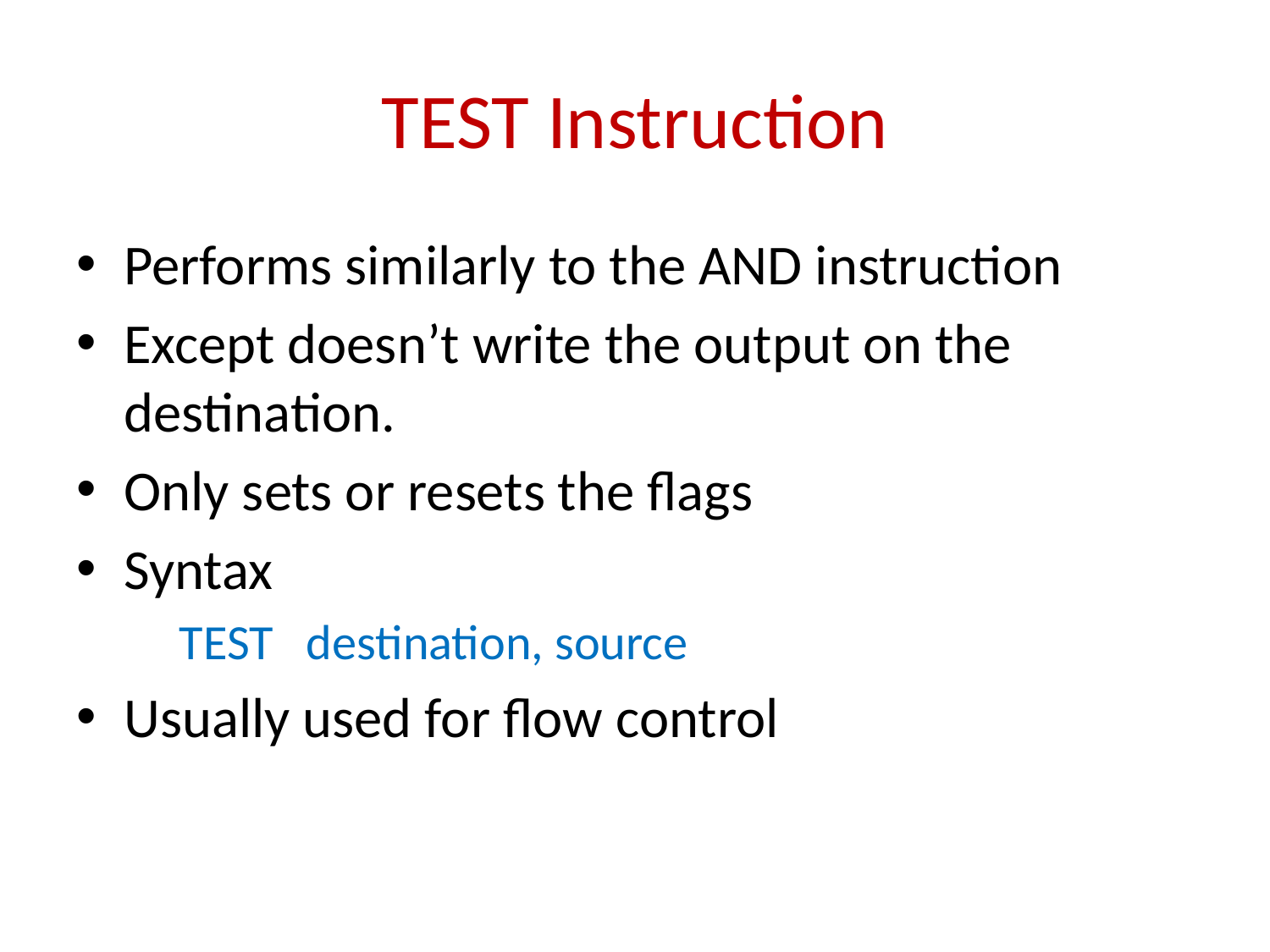

TEST Instruction
# Performs similarly to the AND instruction
Except doesn’t write the output on the destination.
Only sets or resets the flags
Syntax
	TEST 	destination, source
Usually used for flow control